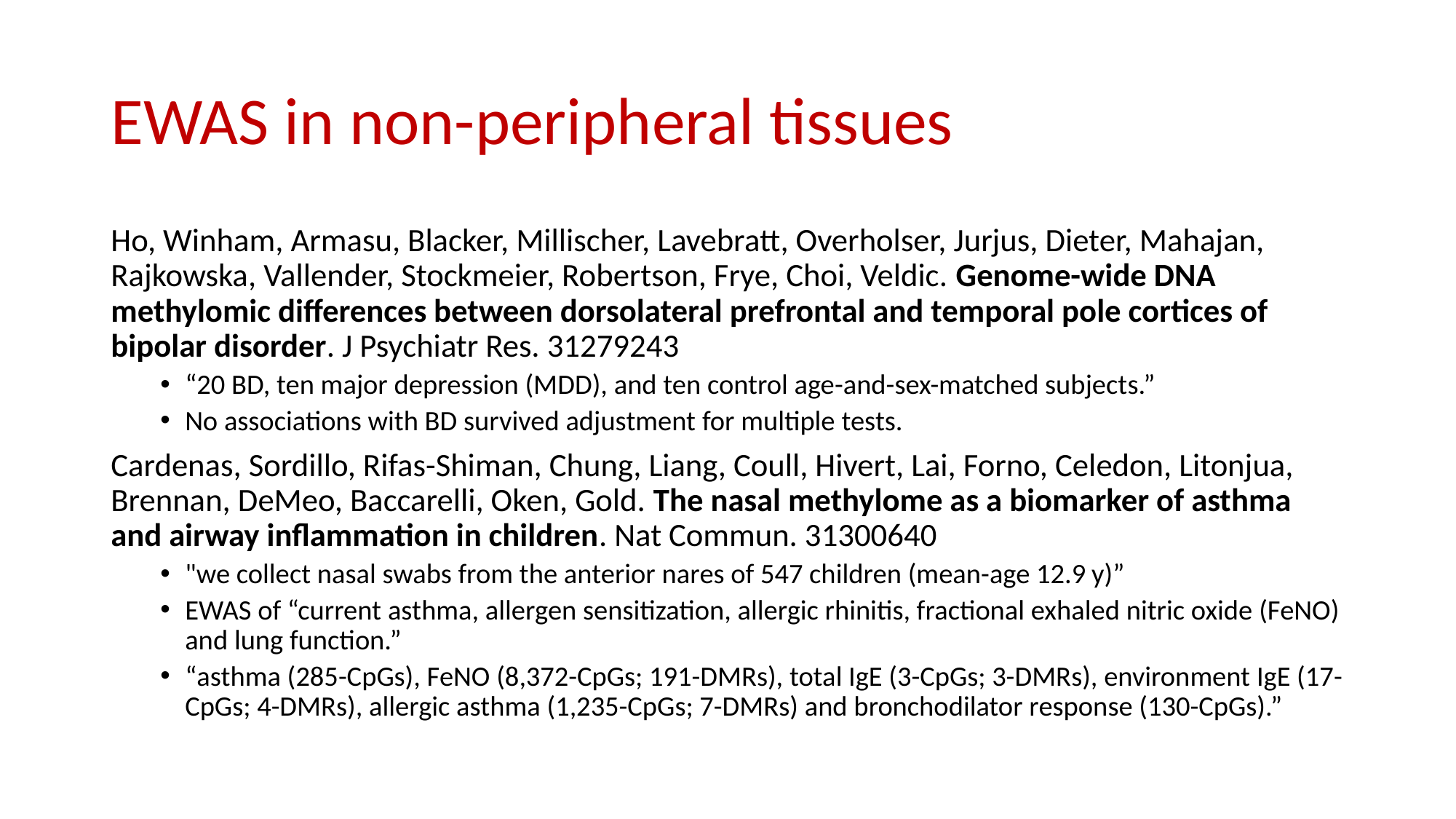

# EWAS in non-peripheral tissues
Ho, Winham, Armasu, Blacker, Millischer, Lavebratt, Overholser, Jurjus, Dieter, Mahajan, Rajkowska, Vallender, Stockmeier, Robertson, Frye, Choi, Veldic. Genome-wide DNA methylomic differences between dorsolateral prefrontal and temporal pole cortices of bipolar disorder. J Psychiatr Res. 31279243
“20 BD, ten major depression (MDD), and ten control age-and-sex-matched subjects.”
No associations with BD survived adjustment for multiple tests.
Cardenas, Sordillo, Rifas-Shiman, Chung, Liang, Coull, Hivert, Lai, Forno, Celedon, Litonjua, Brennan, DeMeo, Baccarelli, Oken, Gold. The nasal methylome as a biomarker of asthma and airway inflammation in children. Nat Commun. 31300640
"we collect nasal swabs from the anterior nares of 547 children (mean-age 12.9 y)”
EWAS of “current asthma, allergen sensitization, allergic rhinitis, fractional exhaled nitric oxide (FeNO) and lung function.”
“asthma (285-CpGs), FeNO (8,372-CpGs; 191-DMRs), total IgE (3-CpGs; 3-DMRs), environment IgE (17-CpGs; 4-DMRs), allergic asthma (1,235-CpGs; 7-DMRs) and bronchodilator response (130-CpGs).”